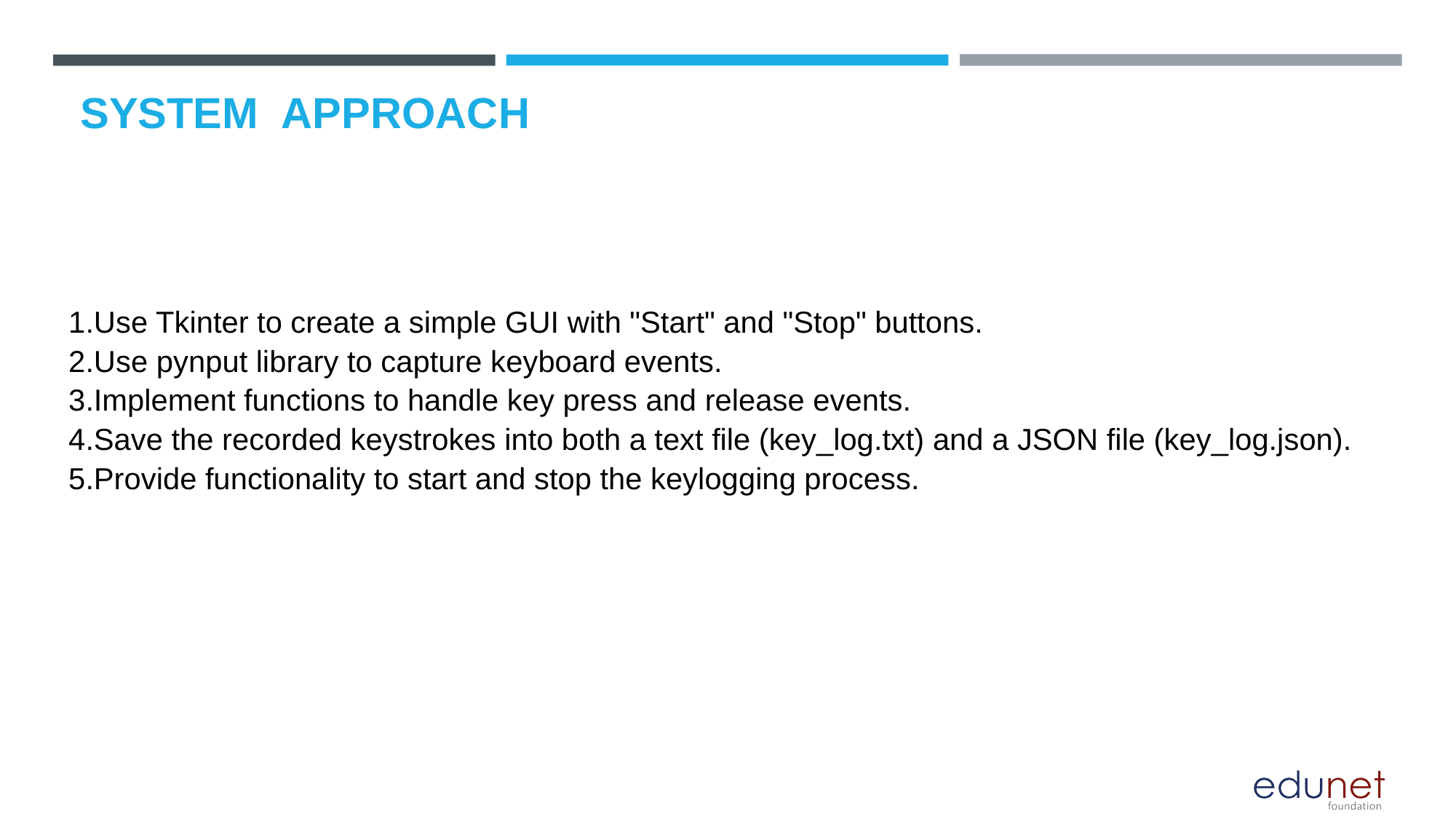

# SYSTEM  APPROACH
1.Use Tkinter to create a simple GUI with "Start" and "Stop" buttons.
2.Use pynput library to capture keyboard events.
3.Implement functions to handle key press and release events.
4.Save the recorded keystrokes into both a text file (key_log.txt) and a JSON file (key_log.json).
5.Provide functionality to start and stop the keylogging process.